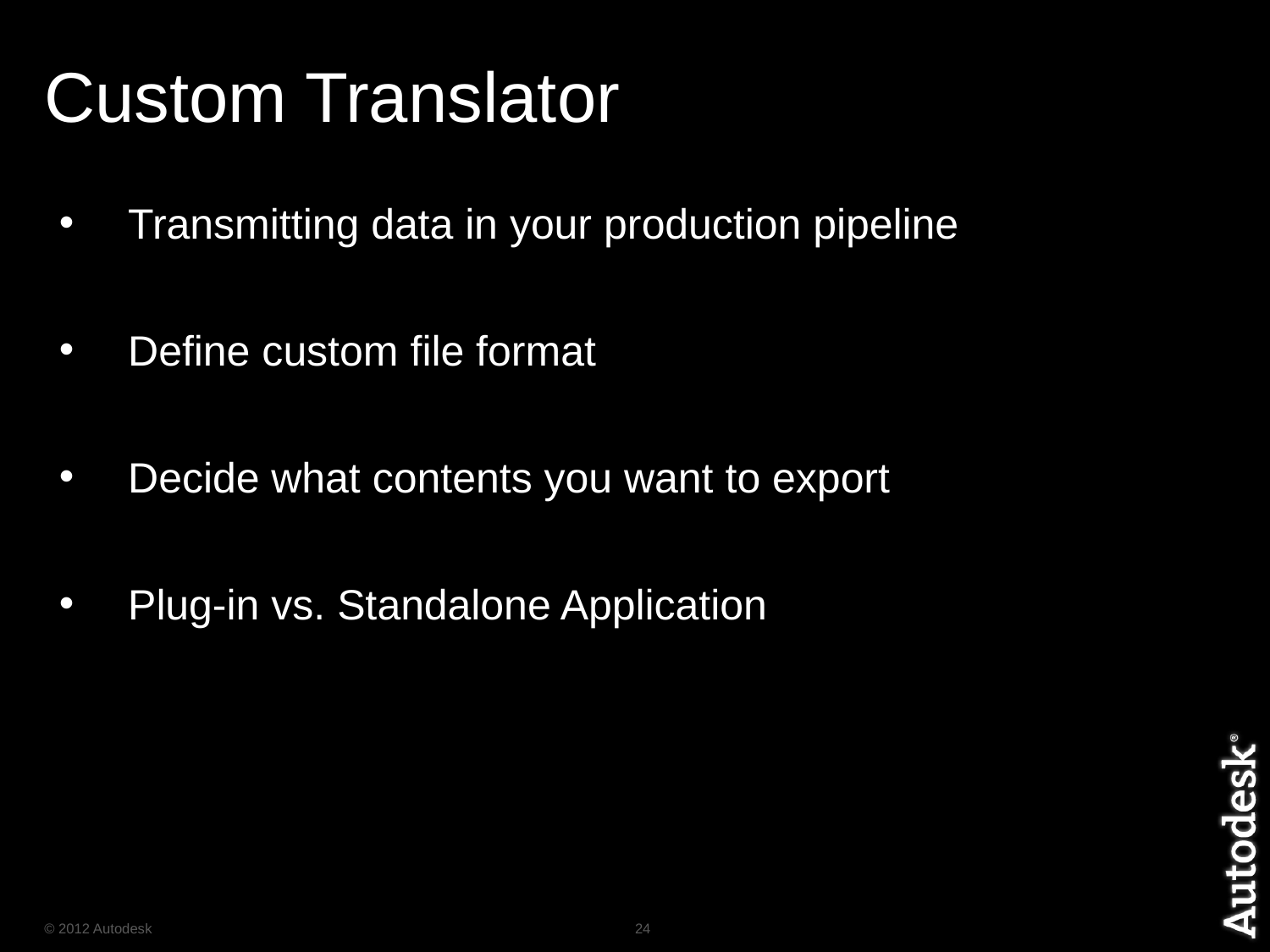

# Custom Translator
  Transmitting data in your production pipeline

  Define custom file format

  Decide what contents you want to export

  Plug-in vs. Standalone Application